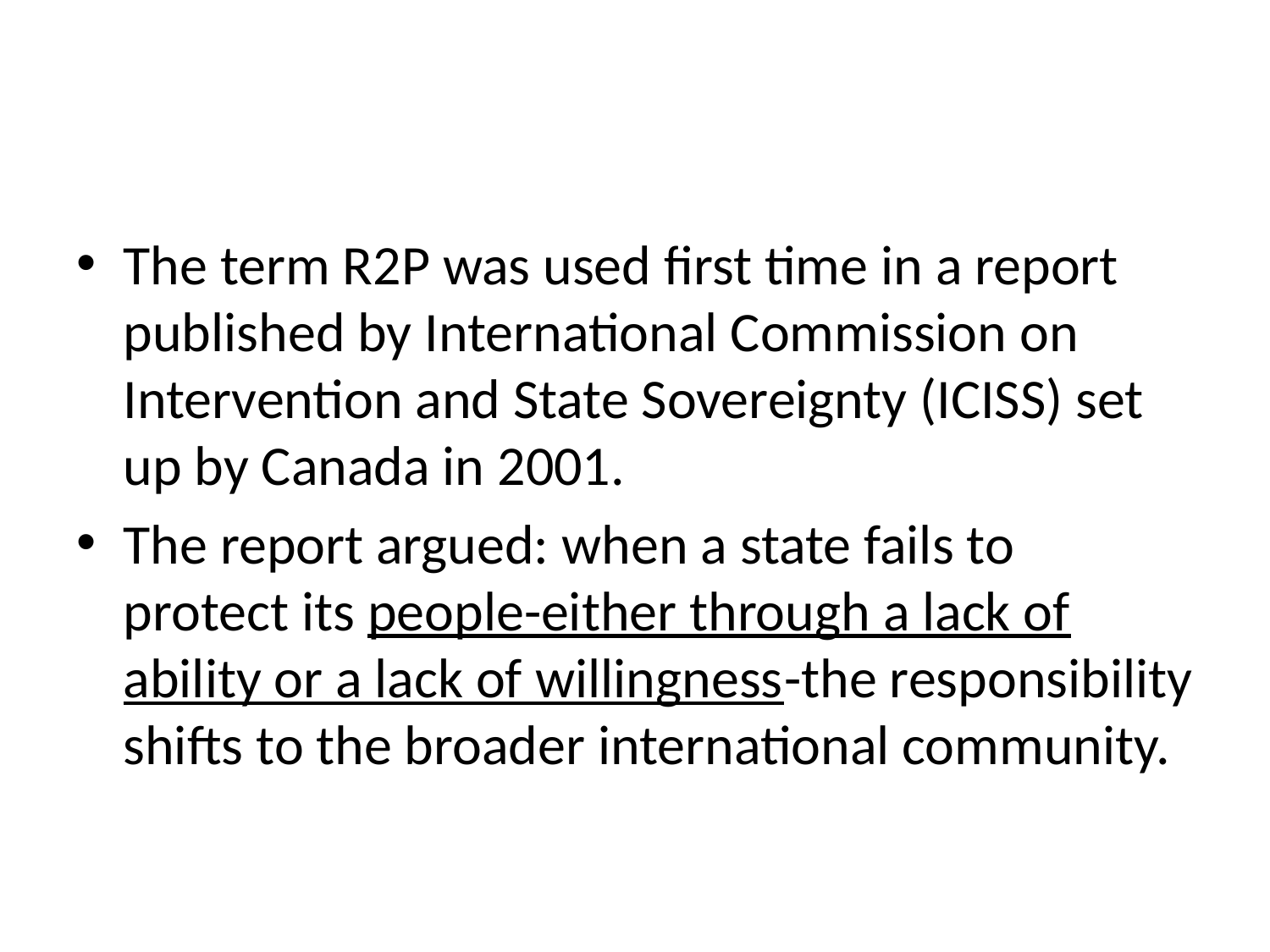

#
The term R2P was used first time in a report published by International Commission on Intervention and State Sovereignty (ICISS) set up by Canada in 2001.
The report argued: when a state fails to protect its people-either through a lack of ability or a lack of willingness-the responsibility shifts to the broader international community.